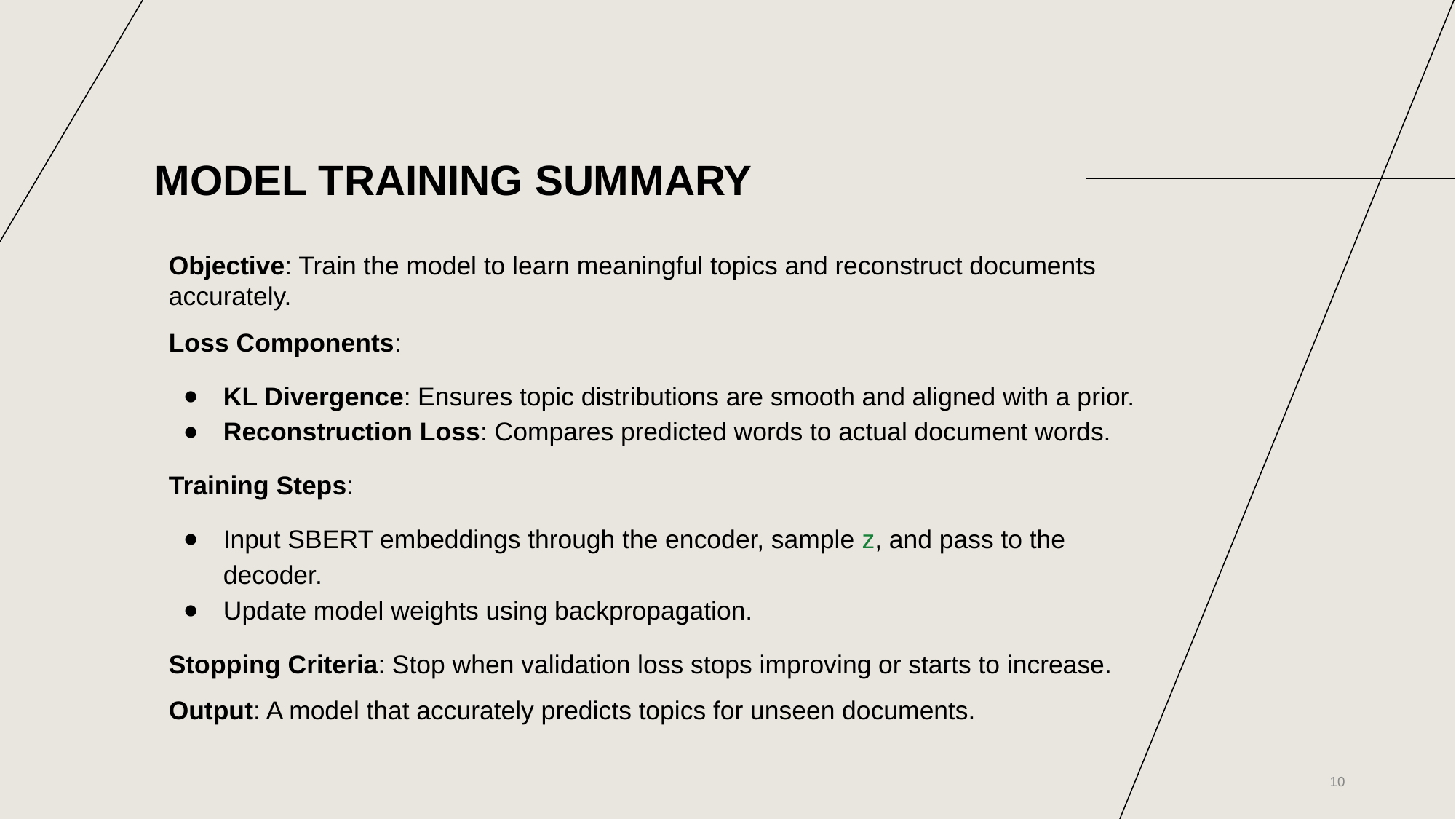

# MODEL TRAINING SUMMARY
Objective: Train the model to learn meaningful topics and reconstruct documents accurately.
Loss Components:
KL Divergence: Ensures topic distributions are smooth and aligned with a prior.
Reconstruction Loss: Compares predicted words to actual document words.
Training Steps:
Input SBERT embeddings through the encoder, sample z, and pass to the decoder.
Update model weights using backpropagation.
Stopping Criteria: Stop when validation loss stops improving or starts to increase.
Output: A model that accurately predicts topics for unseen documents.

10